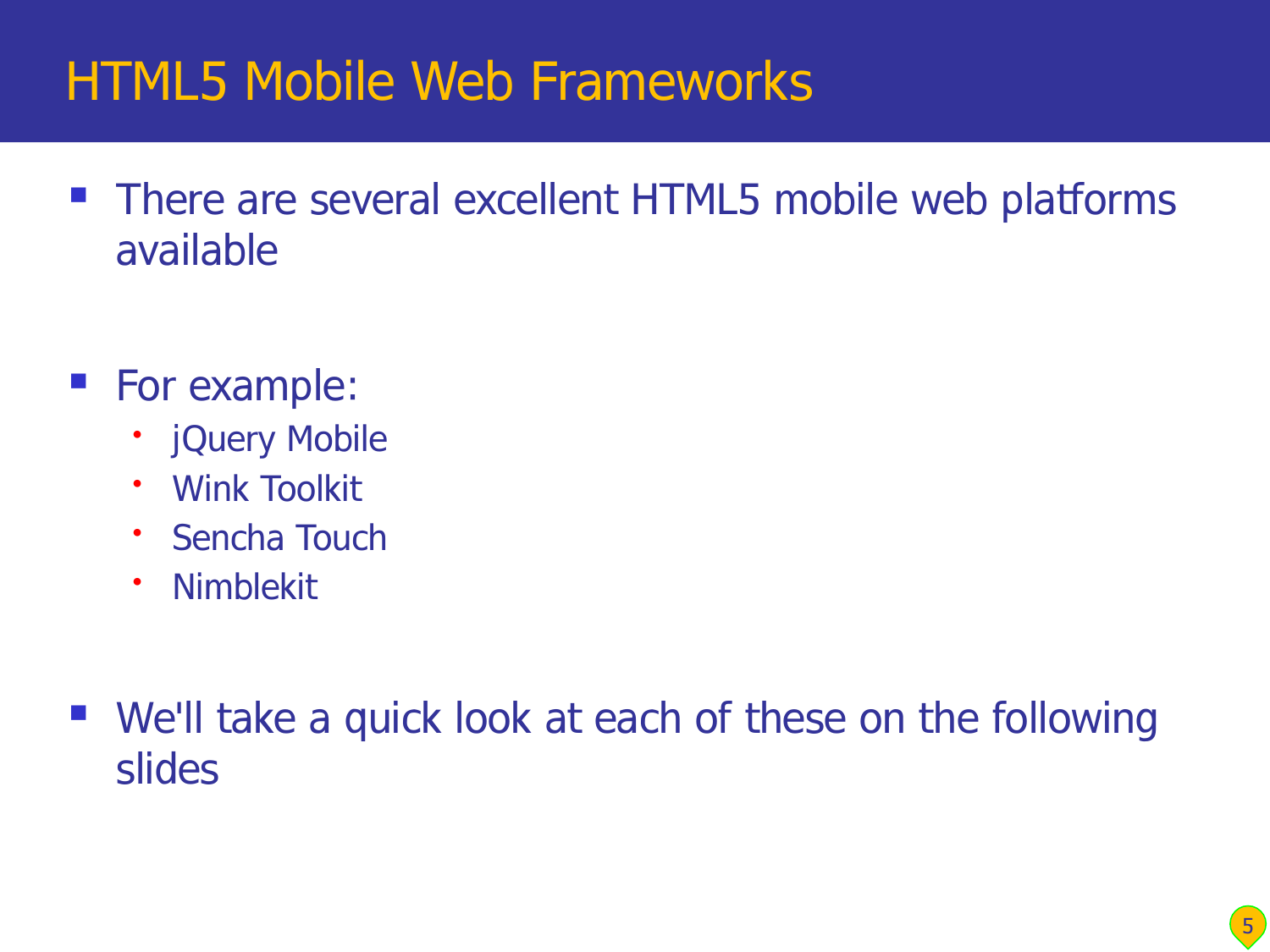

# HTML5 Mobile Web Frameworks
There are several excellent HTML5 mobile web platforms available

For example:
jQuery Mobile
Wink Toolkit
Sencha Touch
Nimblekit

We'll take a quick look at each of these on the following slides

5